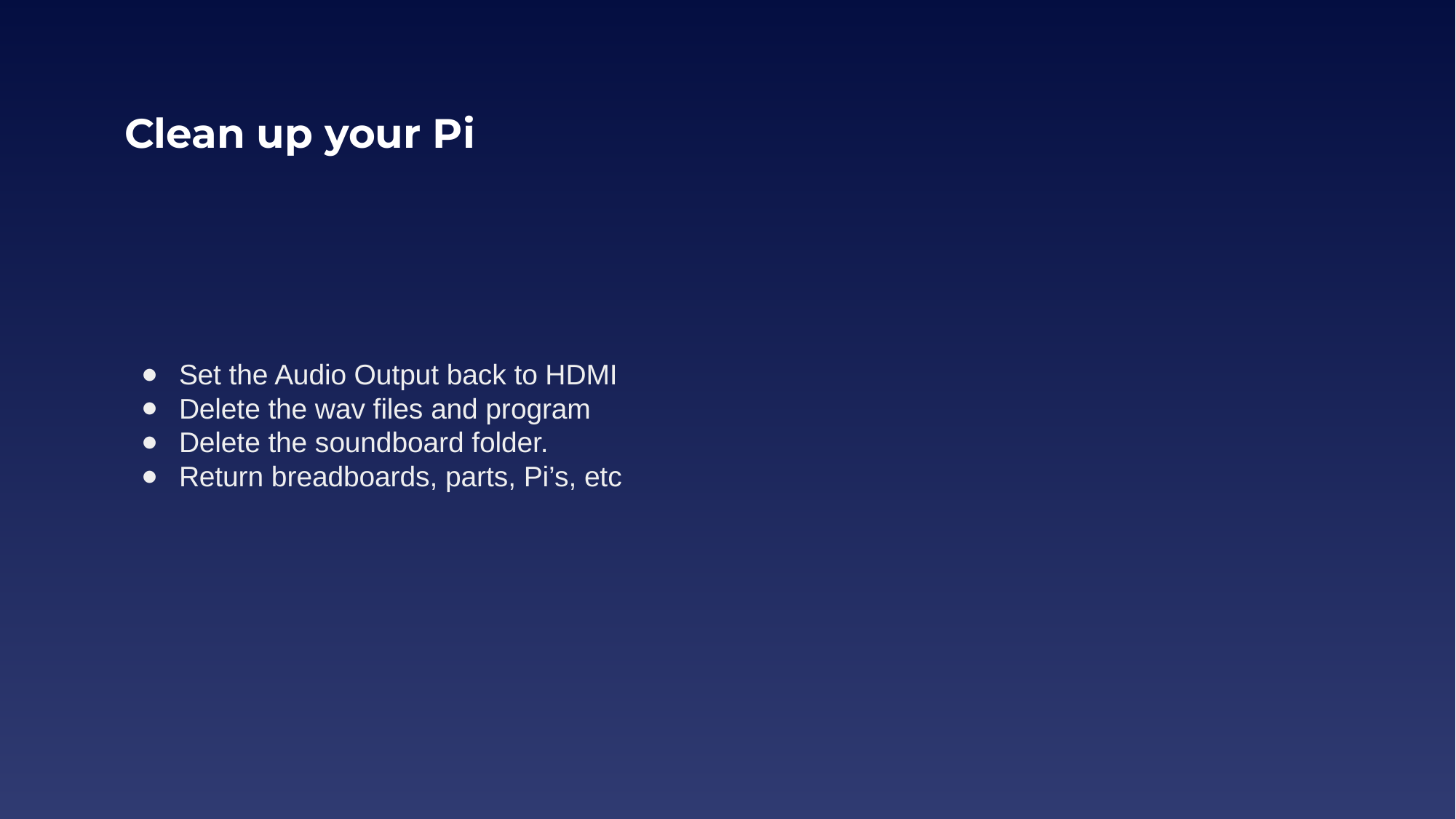

# Clean up your Pi
Set the Audio Output back to HDMI
Delete the wav files and program
Delete the soundboard folder.
Return breadboards, parts, Pi’s, etc